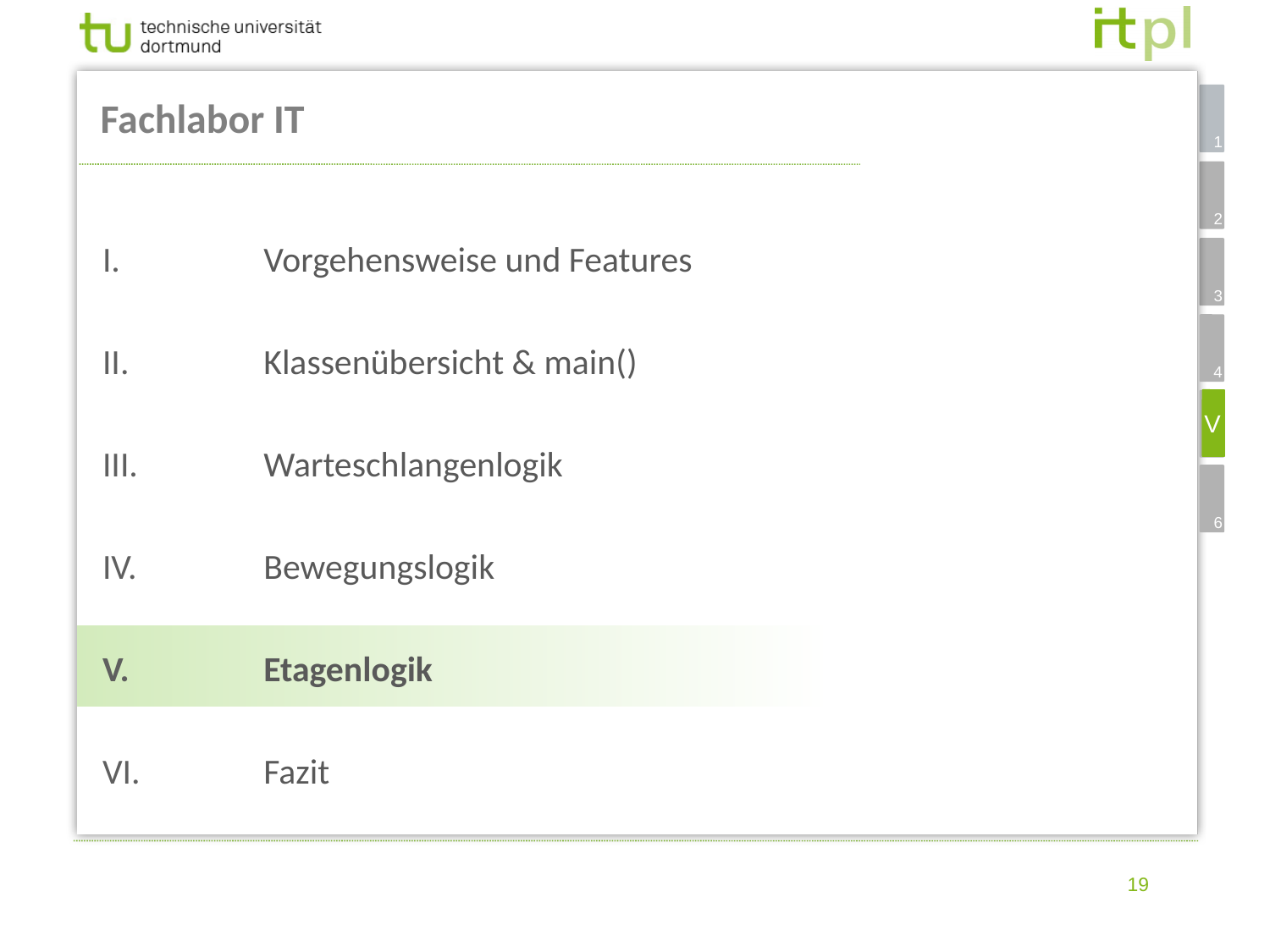

# Fachlabor IT
Vorgehensweise und Features
Klassenübersicht & main()
Warteschlangenlogik
Bewegungslogik
Etagenlogik
Fazit

V

19